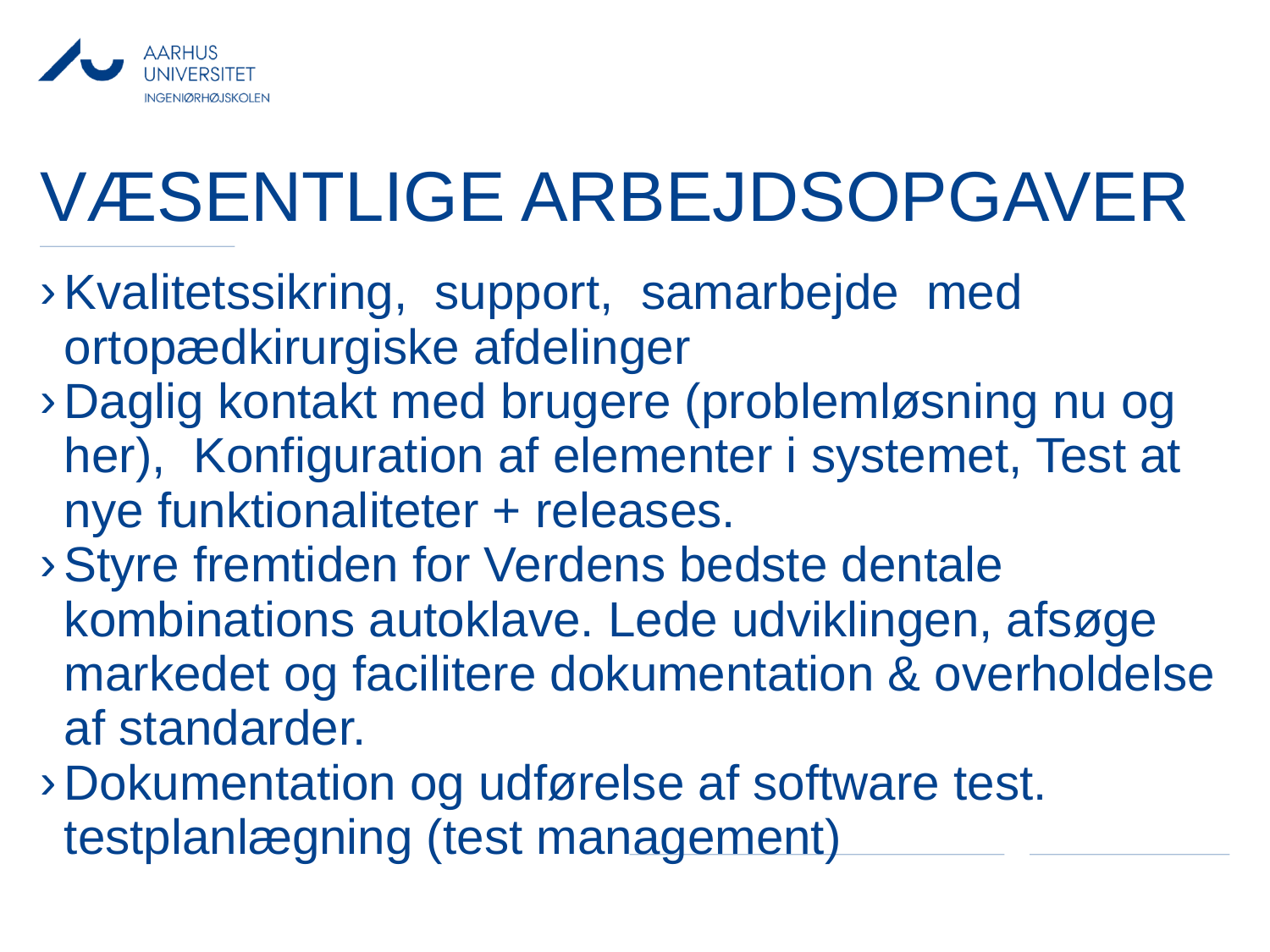

# Væsentlige arbejdsopgaver
Kvalitetssikring,  support,  samarbejde  med ortopædkirurgiske afdelinger
Daglig kontakt med brugere (problemløsning nu og her),  Konfiguration af elementer i systemet, Test at nye funktionaliteter + releases.
Styre fremtiden for Verdens bedste dentale kombinations autoklave. Lede udviklingen, afsøge markedet og facilitere dokumentation & overholdelse af standarder.
Dokumentation og udførelse af software test. testplanlægning (test management)